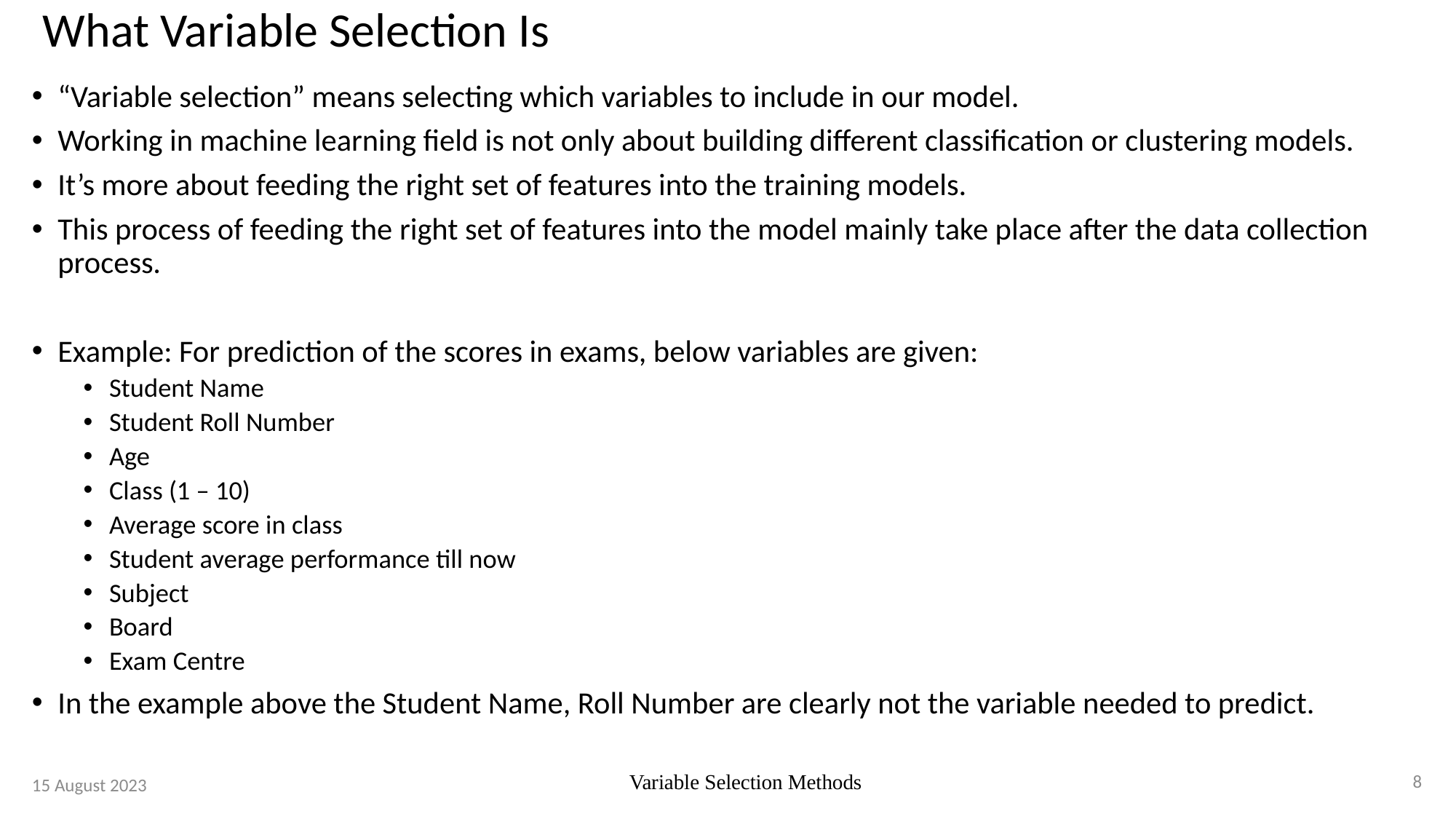

# What Variable Selection Is
“Variable selection” means selecting which variables to include in our model.
Working in machine learning field is not only about building different classification or clustering models.
It’s more about feeding the right set of features into the training models.
This process of feeding the right set of features into the model mainly take place after the data collection process.

Example: For prediction of the scores in exams, below variables are given:
Student Name
Student Roll Number
Age
Class (1 – 10)
Average score in class
Student average performance till now
Subject
Board
Exam Centre
In the example above the Student Name, Roll Number are clearly not the variable needed to predict.
8
Variable Selection Methods
15 August 2023